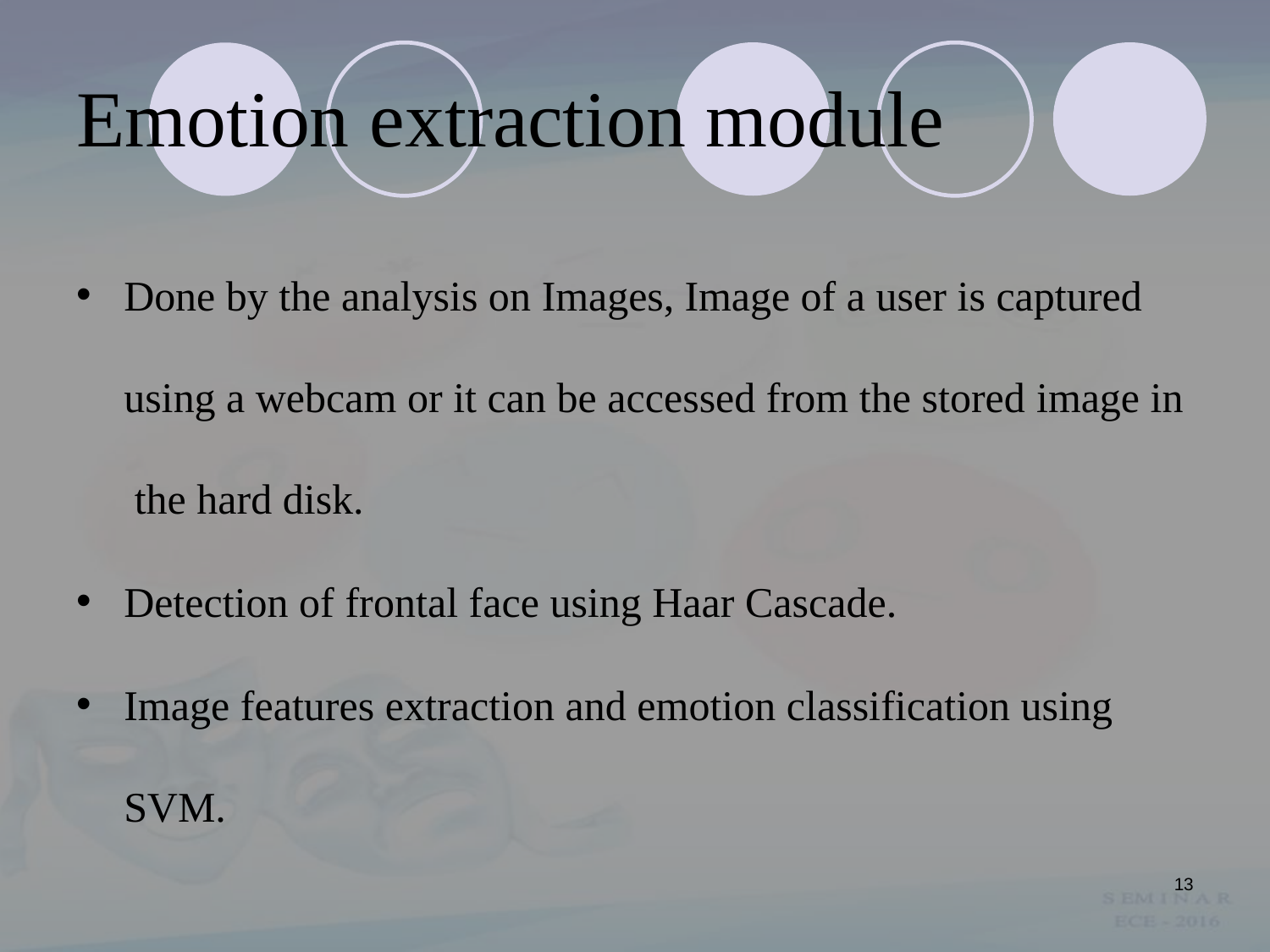

# Emotion extraction module
Done by the analysis on Images, Image of a user is captured  using a webcam or it can be accessed from the stored image in  the hard disk.
Detection of frontal face using Haar Cascade.
Image features extraction and emotion classification using SVM.
13